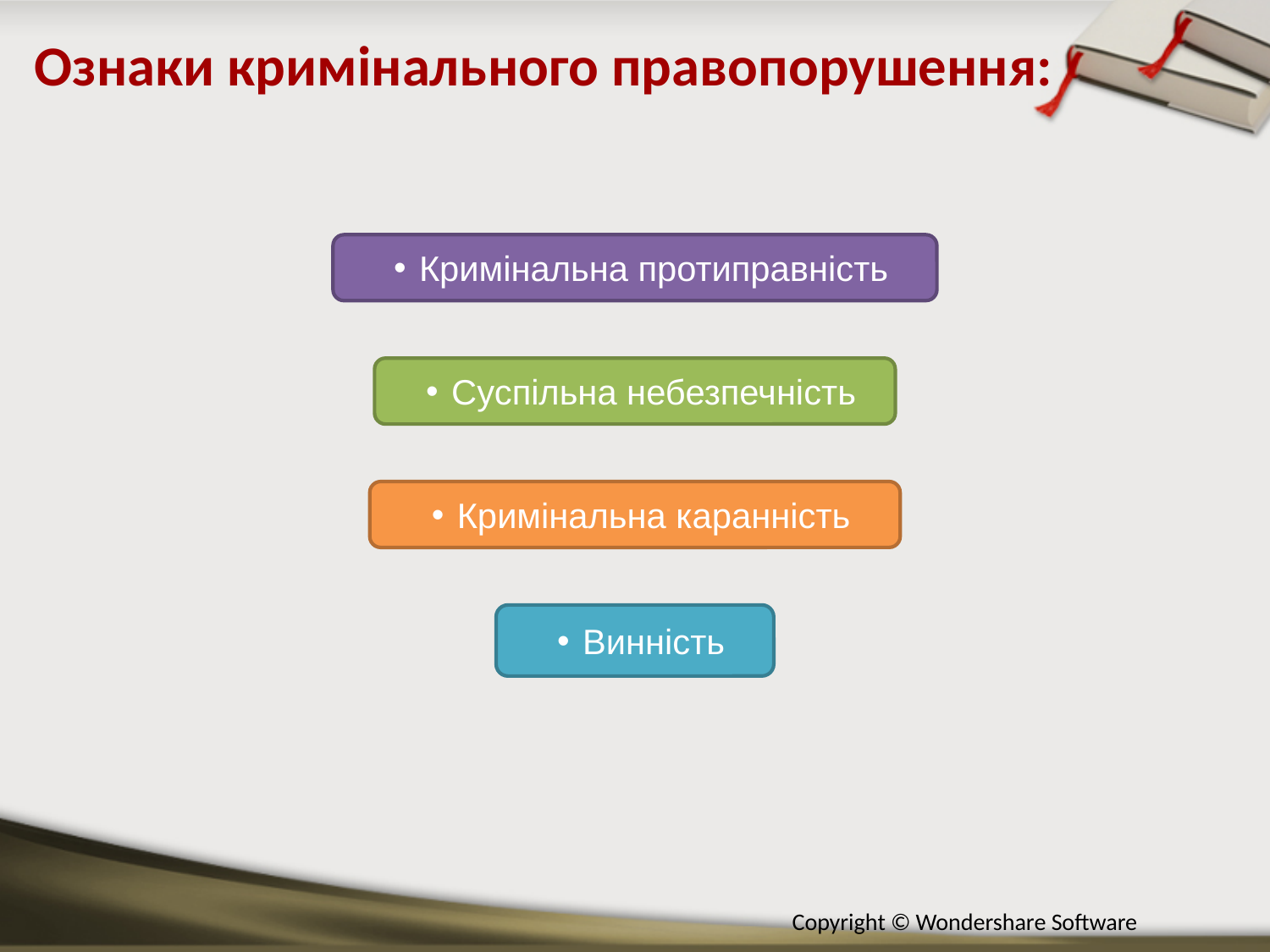

Ознаки кримінального правопорушення:
Кримінальна протиправність
Суспільна небезпечність
Кримінальна каранність
Винність